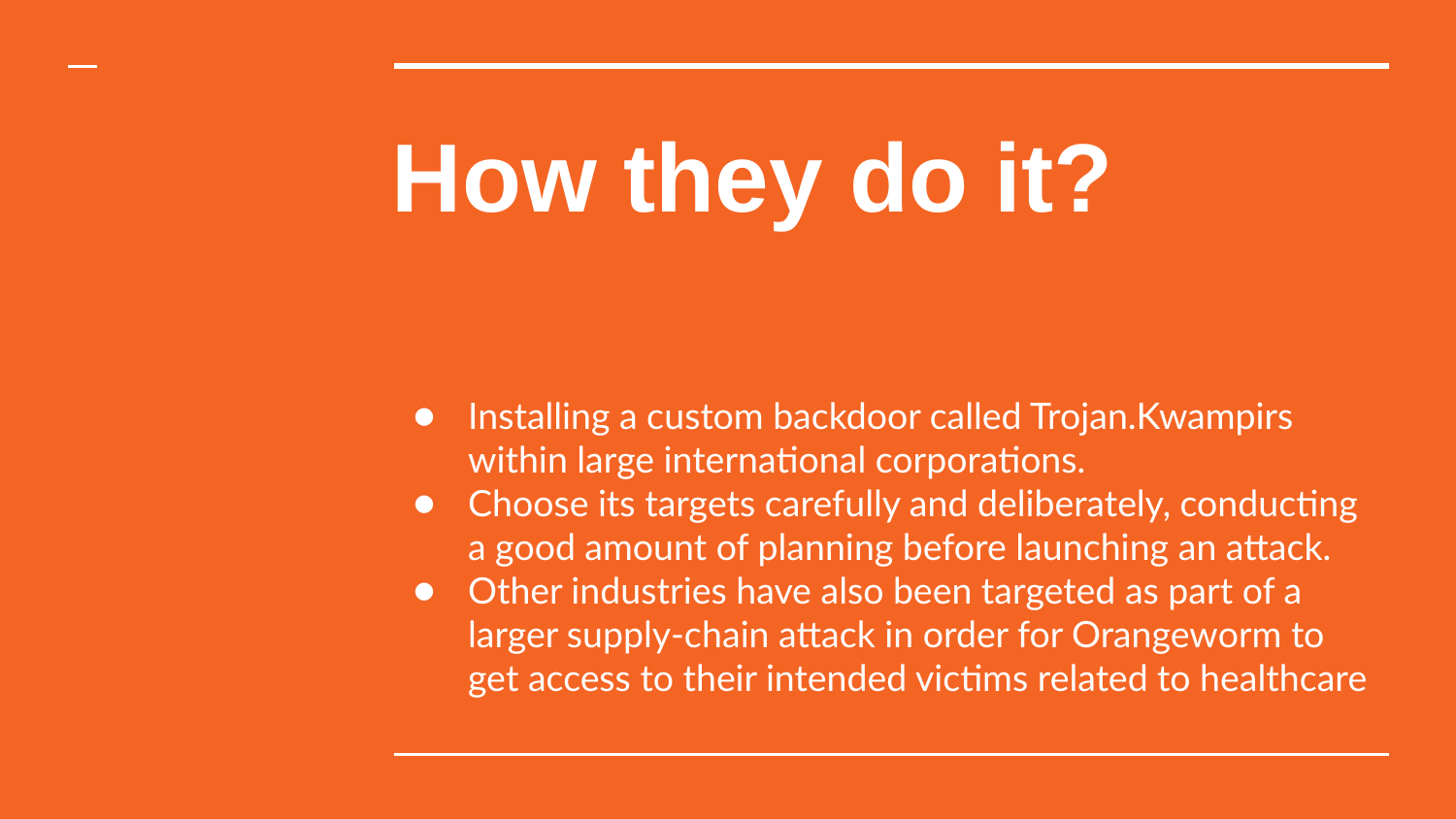

# How they do it?
Installing a custom backdoor called Trojan.Kwampirs within large international corporations.
Choose its targets carefully and deliberately, conducting a good amount of planning before launching an attack.
Other industries have also been targeted as part of a larger supply-chain attack in order for Orangeworm to get access to their intended victims related to healthcare